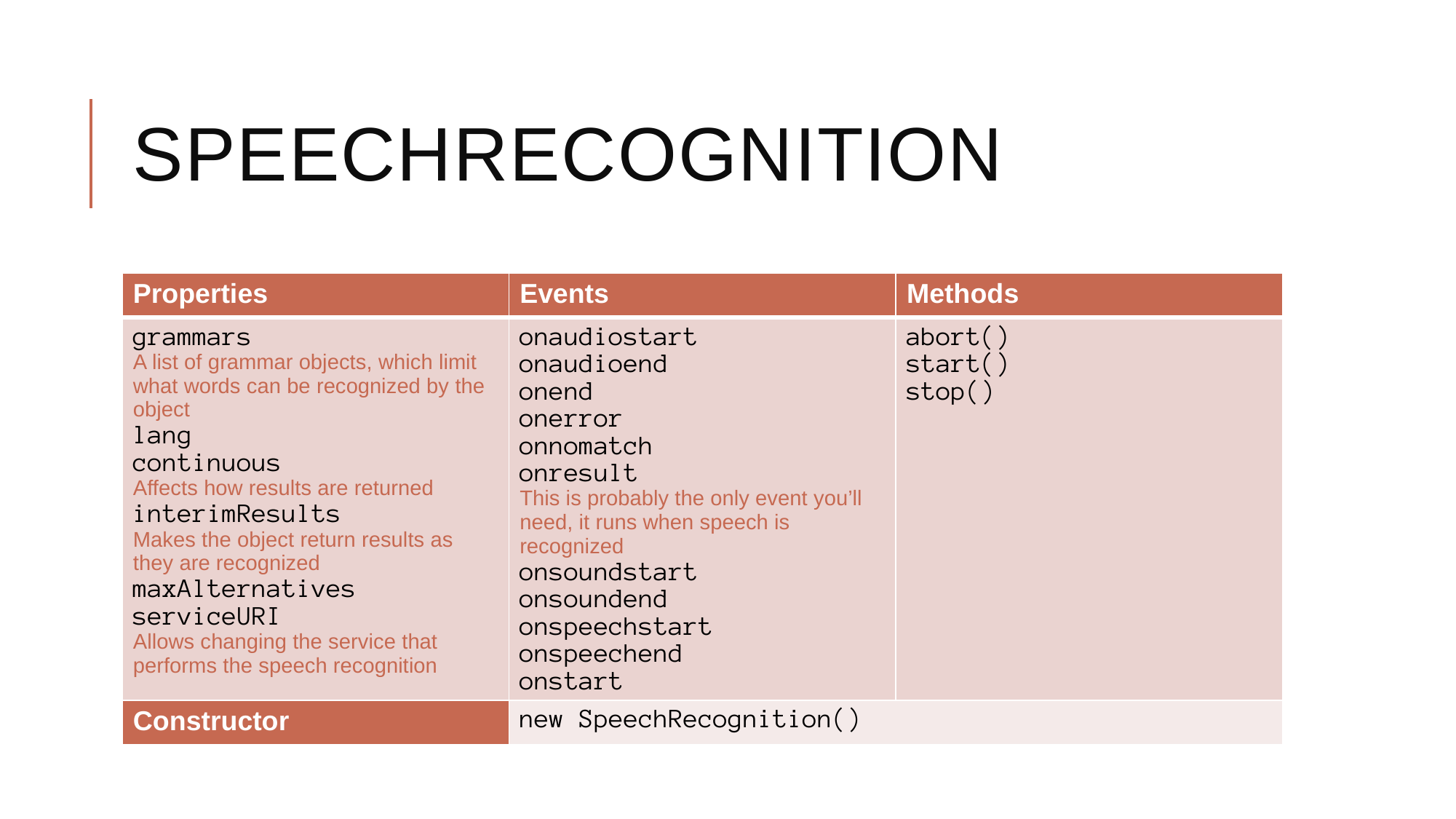

# speechRecognition
| Properties | Events | Methods |
| --- | --- | --- |
| grammars A list of grammar objects, which limit what words can be recognized by the object lang continuous Affects how results are returned interimResults Makes the object return results as they are recognized maxAlternatives serviceURI Allows changing the service that performs the speech recognition | onaudiostart onaudioend onend onerror onnomatch onresult This is probably the only event you’ll need, it runs when speech is recognized onsoundstart onsoundend onspeechstart onspeechend onstart | abort() start() stop() |
| Constructor | new SpeechRecognition() |  |